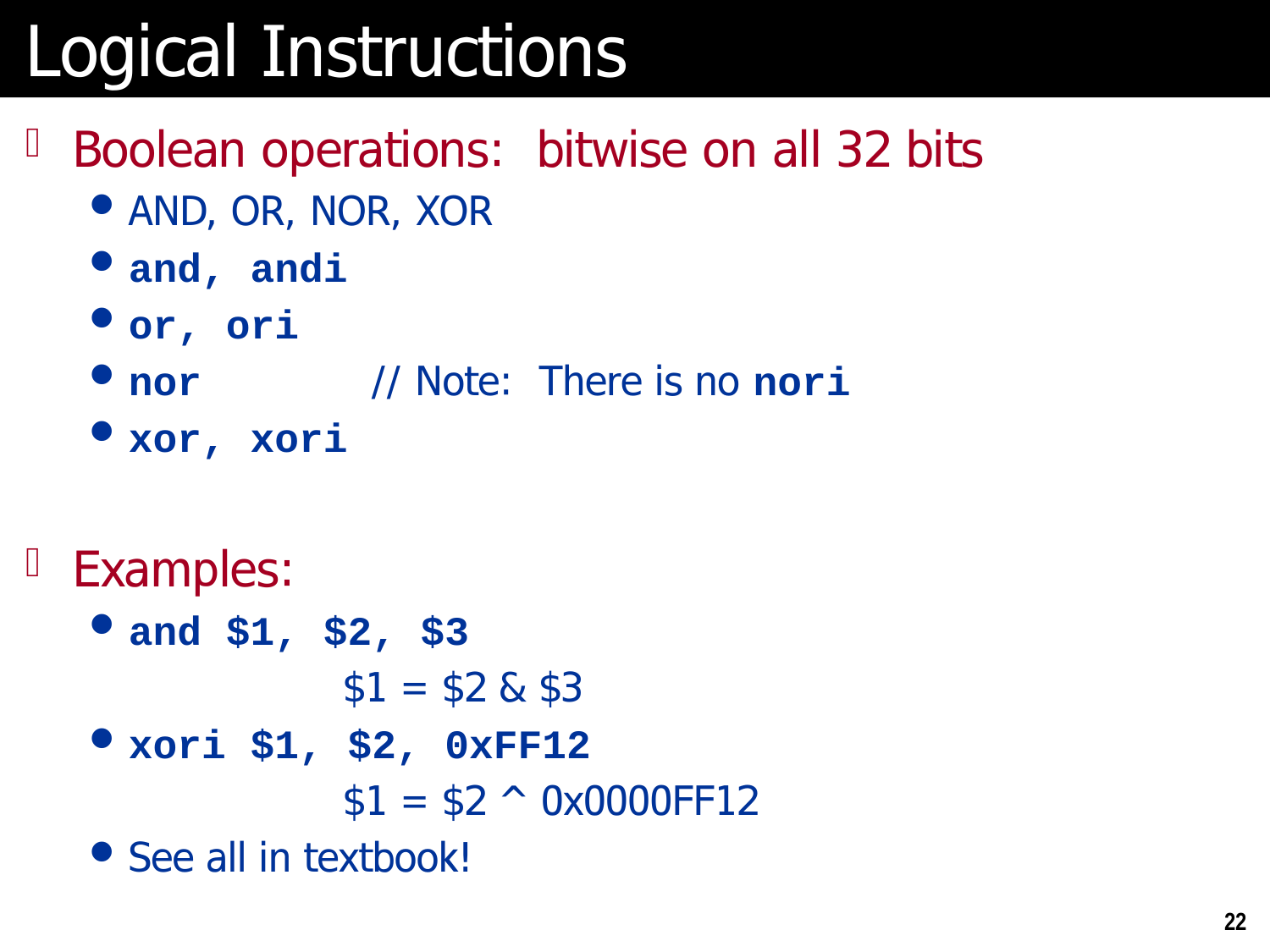

# Logical Instructions
Boolean operations:  bitwise on all 32 bits
AND, OR, NOR, XOR
and, andi
or, ori
nor       // Note:  There is no nori
xor, xori

Examples:
and $1, $2, $3
		$1 = $2 & $3
xori $1, $2, 0xFF12
		$1 = $2 ^ 0x0000FF12
See all in textbook!
22